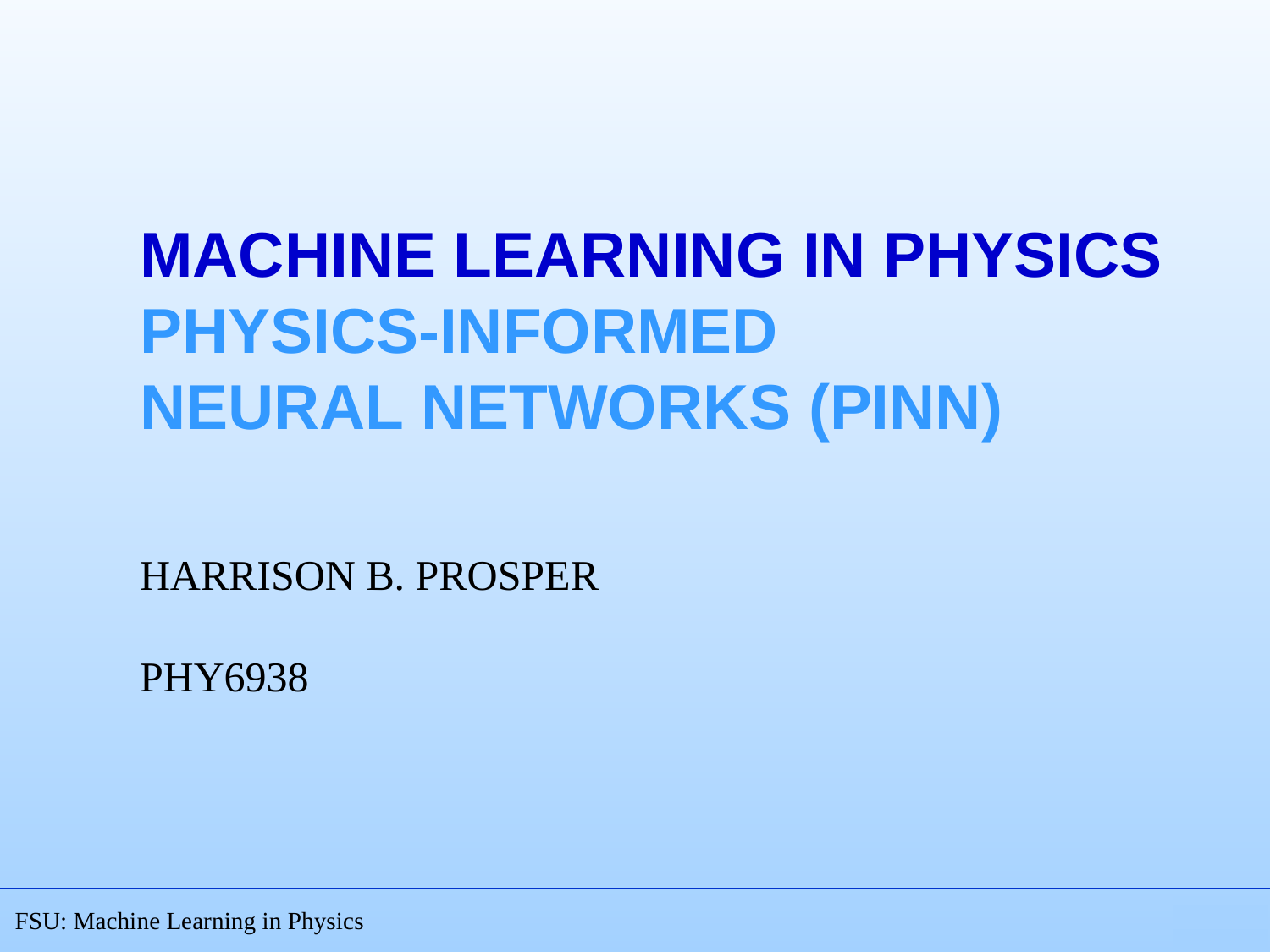

# Machine learning in physics Physics-informed Neural networks (PINN)